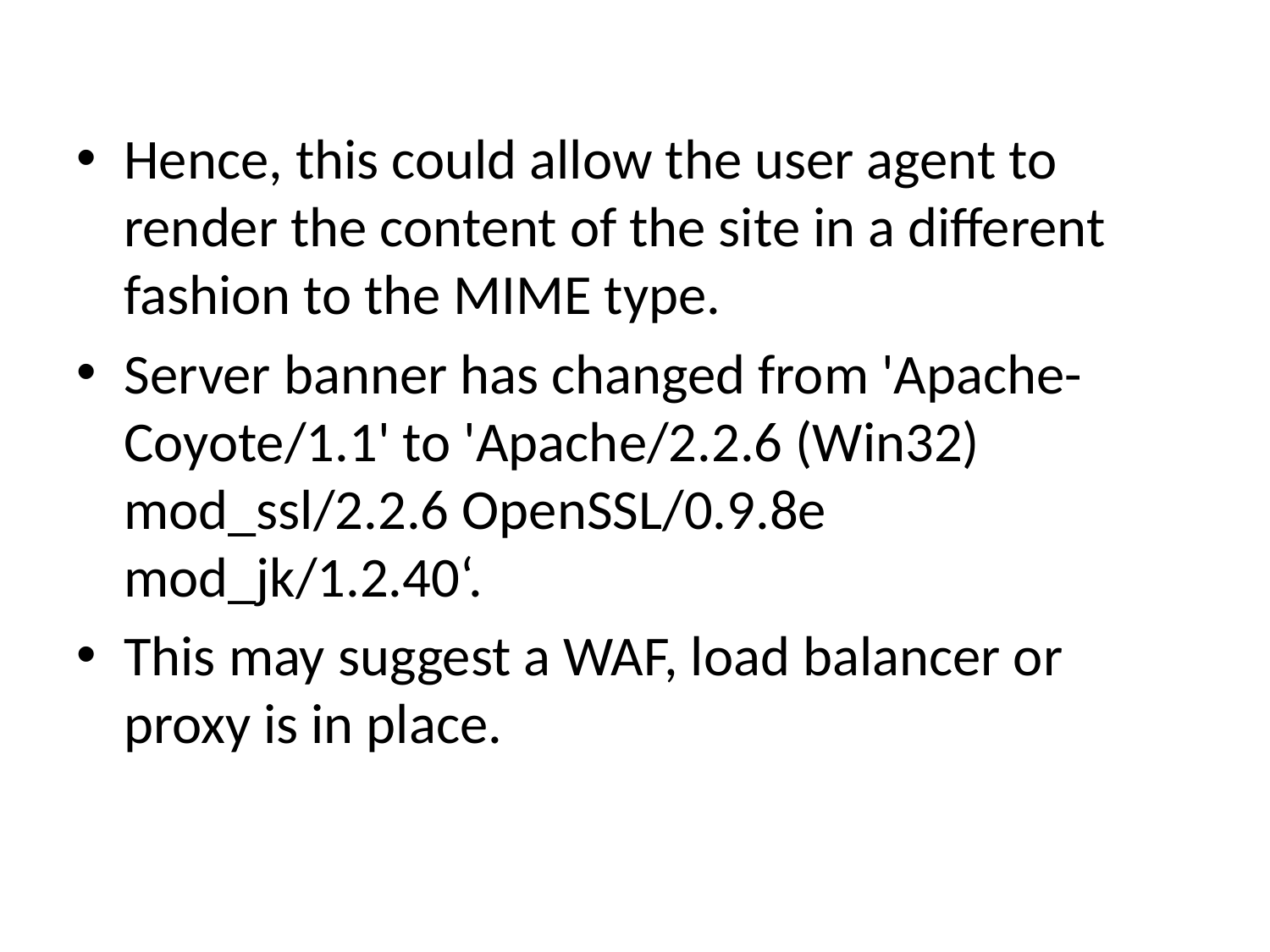

Hence, this could allow the user agent to render the content of the site in a different fashion to the MIME type.
Server banner has changed from 'Apache-Coyote/1.1' to 'Apache/2.2.6 (Win32) mod_ssl/2.2.6 OpenSSL/0.9.8e mod_jk/1.2.40‘.
This may suggest a WAF, load balancer or proxy is in place.